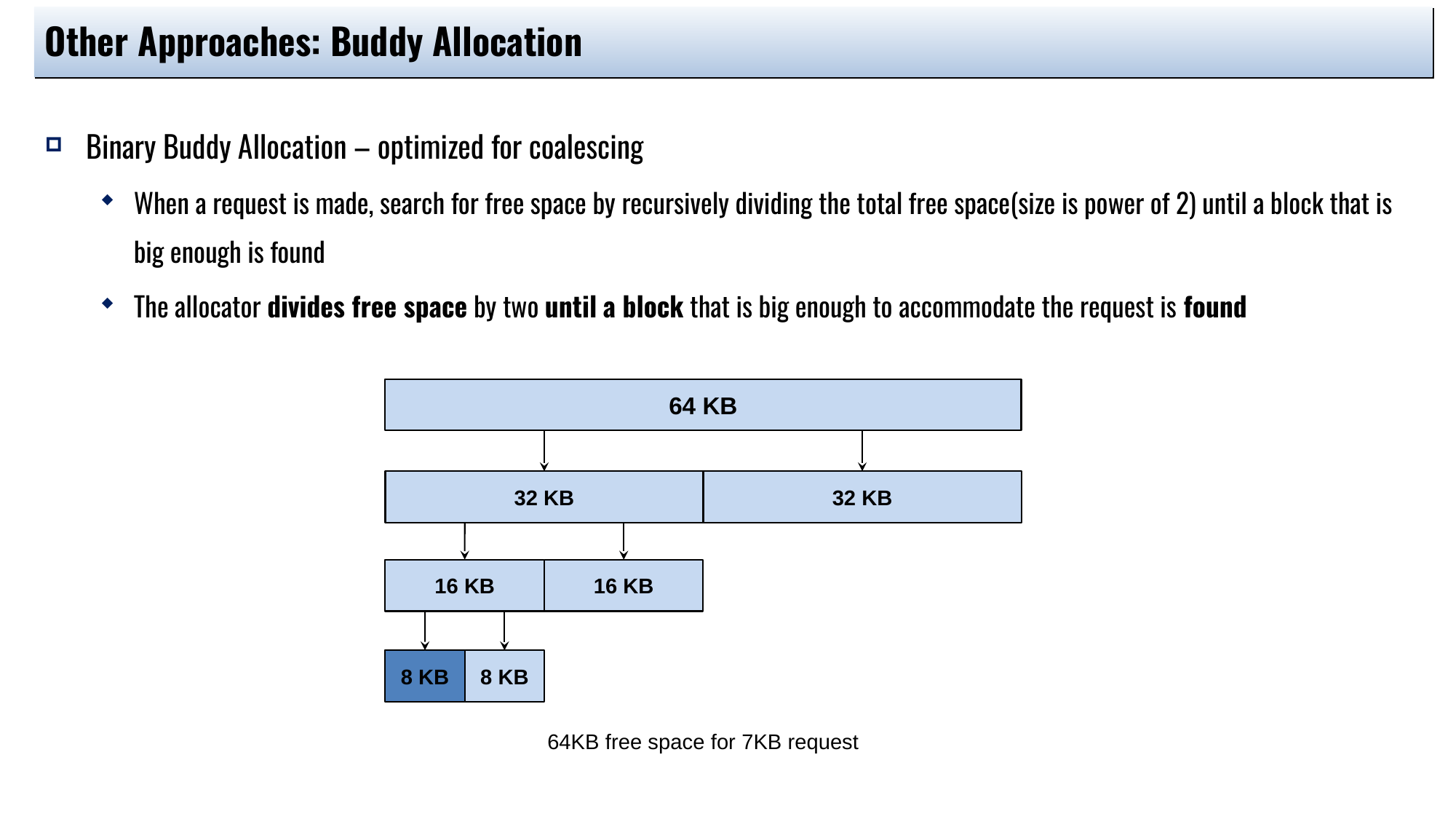

# Other Approaches: Buddy Allocation
Binary Buddy Allocation – optimized for coalescing
When a request is made, search for free space by recursively dividing the total free space(size is power of 2) until a block that is big enough is found
The allocator divides free space by two until a block that is big enough to accommodate the request is found
64 KB
32 KB
32 KB
16 KB
16 KB
8 KB
8 KB
64KB free space for 7KB request